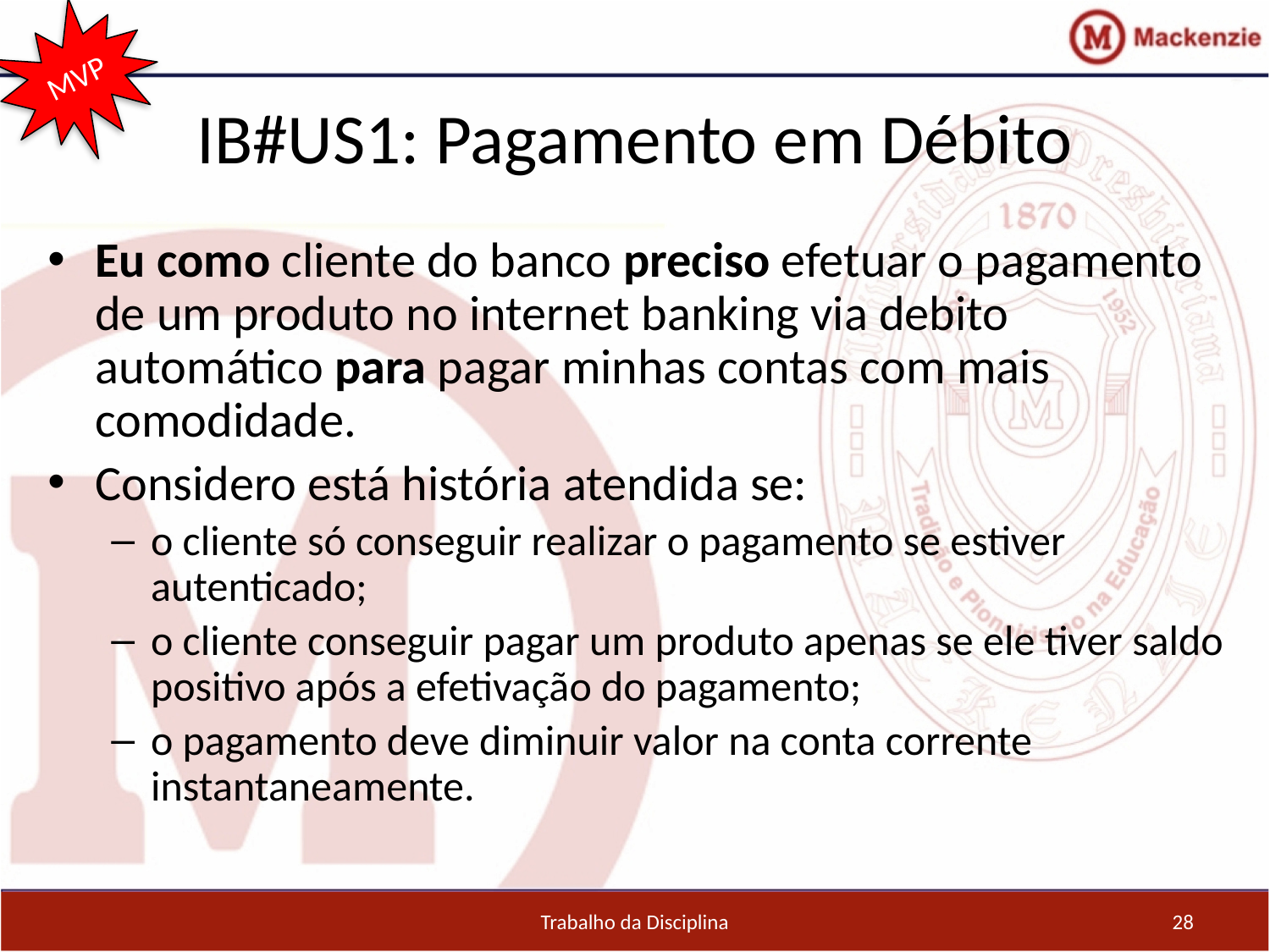

MVP
IB#US1: Pagamento em Débito
Eu como cliente do banco preciso efetuar o pagamento de um produto no internet banking via debito automático para pagar minhas contas com mais comodidade.
Considero está história atendida se:
o cliente só conseguir realizar o pagamento se estiver autenticado;
o cliente conseguir pagar um produto apenas se ele tiver saldo positivo após a efetivação do pagamento;
o pagamento deve diminuir valor na conta corrente instantaneamente.
Trabalho da Disciplina
28